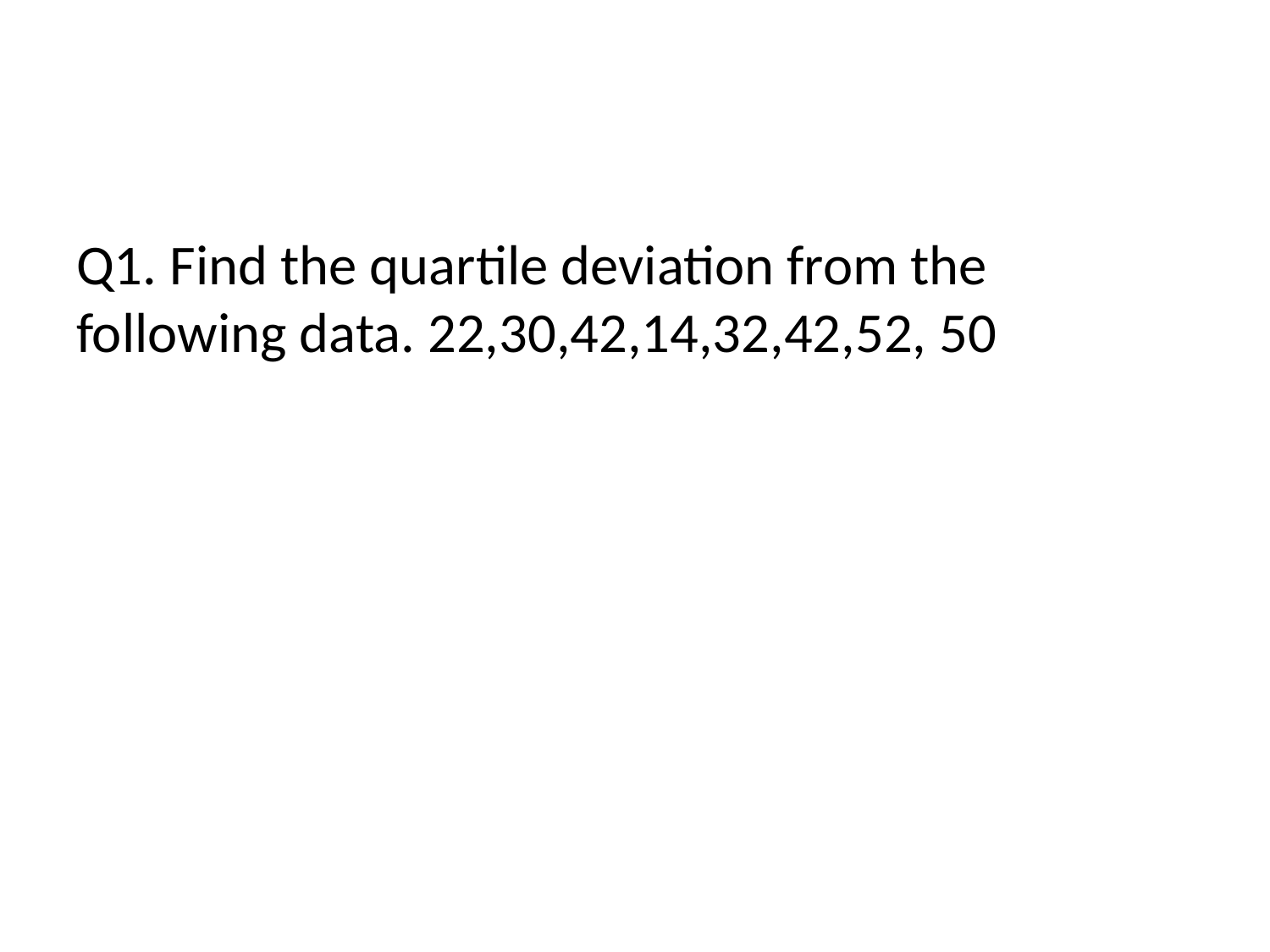

#
Q1. Find the quartile deviation from the following data. 22,30,42,14,32,42,52, 50